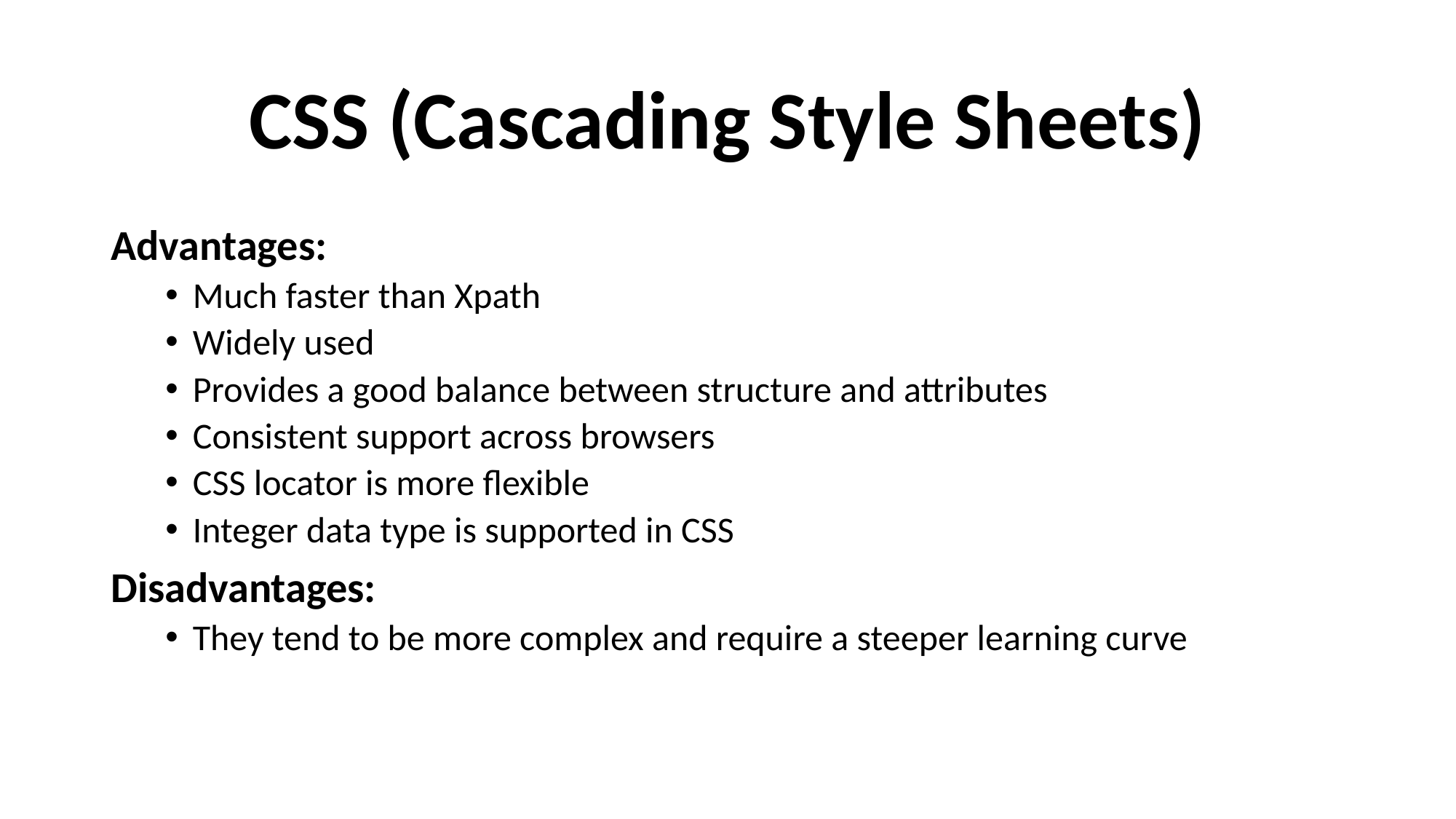

# CSS (Cascading Style Sheets)
Advantages:
Much faster than Xpath
Widely used
Provides a good balance between structure and attributes
Consistent support across browsers
CSS locator is more flexible
Integer data type is supported in CSS
Disadvantages:
They tend to be more complex and require a steeper learning curve